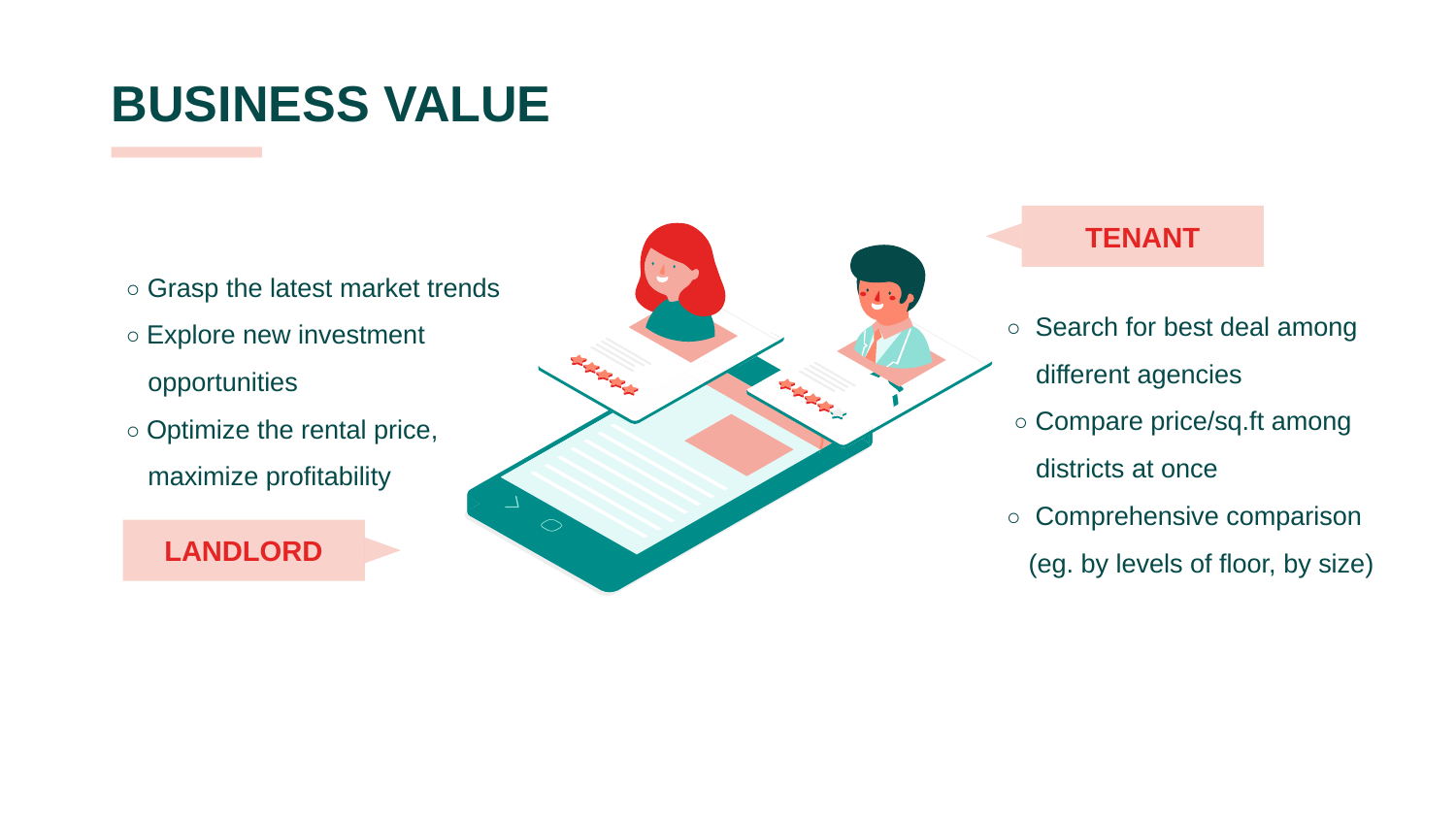

BUSINESS VALUE

TENANT

○ Grasp the latest market trends
○ Explore new investment
   opportunities
○ Optimize the rental price,
   maximize profitability
○  Search for best deal among
    different agencies
 ○ Compare price/sq.ft among
    districts at once
○  Comprehensive comparison
   (eg. by levels of floor, by size)

LANDLORD